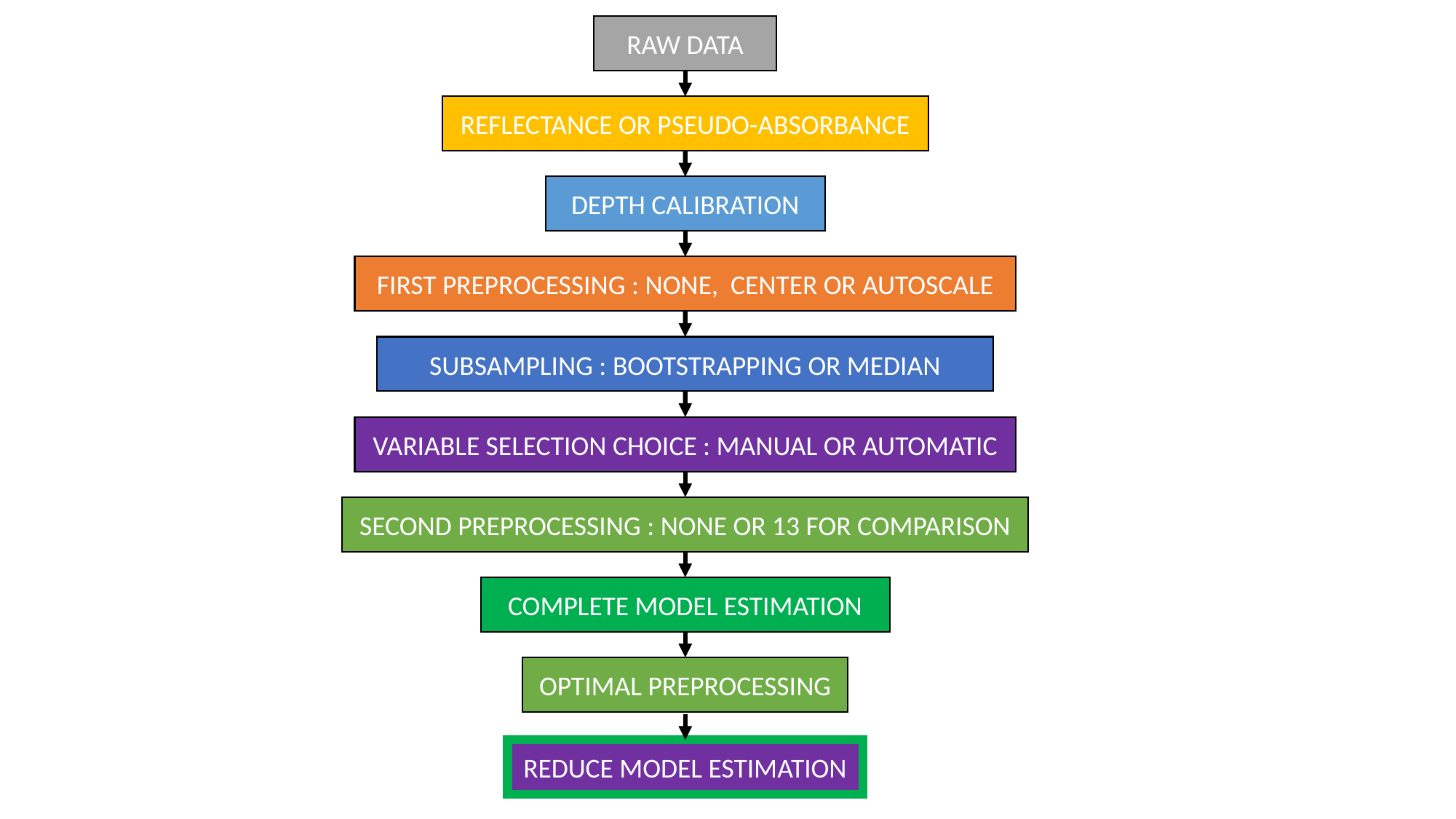

RAW DATA
REFLECTANCE OR PSEUDO-ABSORBANCE
DEPTH CALIBRATION
FIRST PREPROCESSING : NONE,  CENTER OR AUTOSCALE
SUBSAMPLING : BOOTSTRAPPING OR MEDIAN
VARIABLE SELECTION CHOICE : MANUAL OR AUTOMATIC
SECOND PREPROCESSING : NONE OR 13 FOR COMPARISON
COMPLETE MODEL ESTIMATION
OPTIMAL PREPROCESSING
REDUCE MODEL ESTIMATION